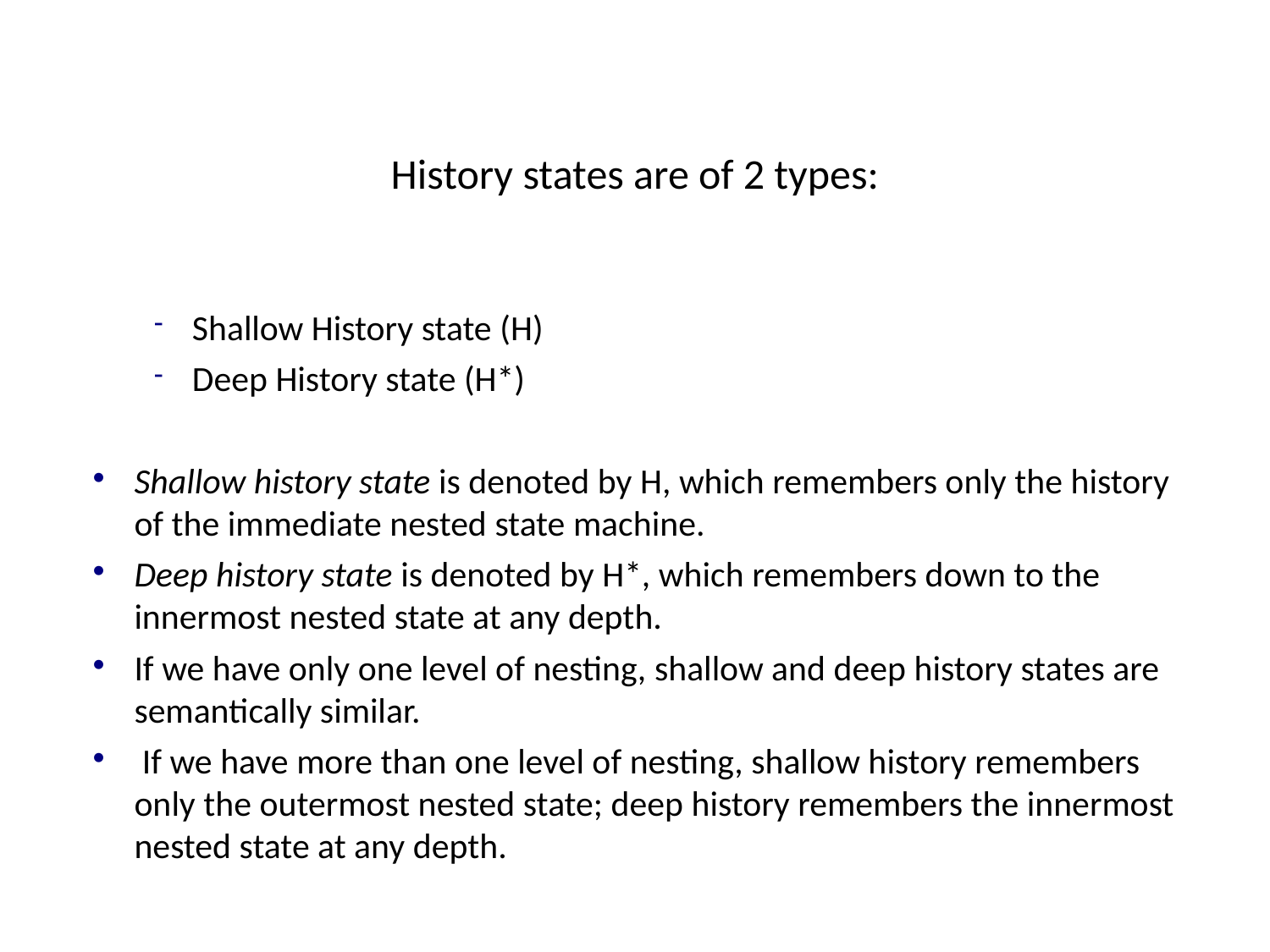

# History states are of 2 types:

Shallow History state (H)
Deep History state (H*)

Shallow history state is denoted by H, which remembers only the history of the immediate nested state machine.
Deep history state is denoted by H*, which remembers down to the innermost nested state at any depth.
If we have only one level of nesting, shallow and deep history states are semantically similar.
 If we have more than one level of nesting, shallow history remembers only the outermost nested state; deep history remembers the innermost nested state at any depth.